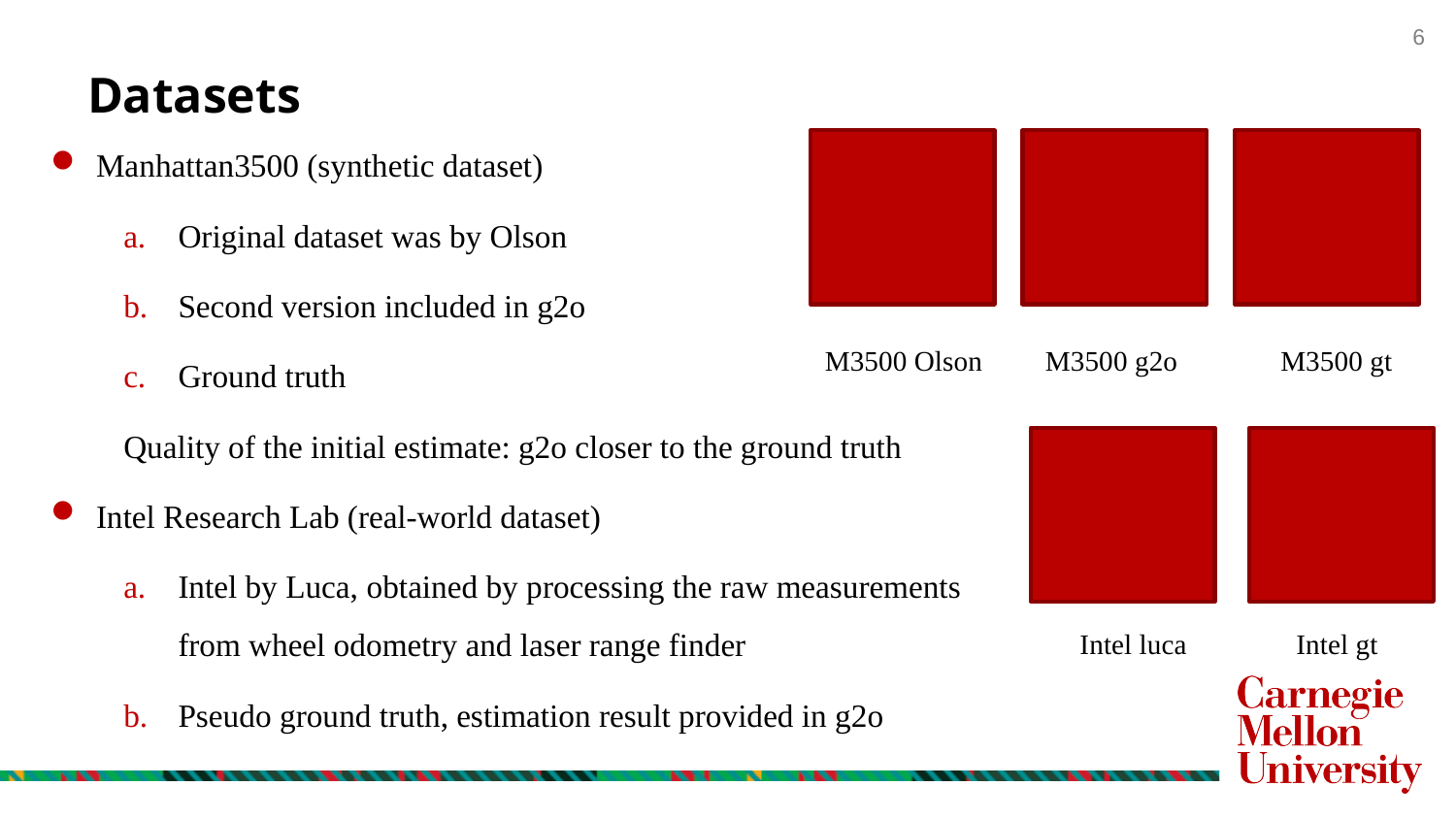

# Datasets
Manhattan3500 (synthetic dataset)
Original dataset was by Olson
Second version included in g2o
Ground truth
Quality of the initial estimate: g2o closer to the ground truth
Intel Research Lab (real-world dataset)
Intel by Luca, obtained by processing the raw measurements from wheel odometry and laser range finder
Pseudo ground truth, estimation result provided in g2o

M3500 g2o
M3500 Olson
M3500 gt

Intel luca
Intel gt